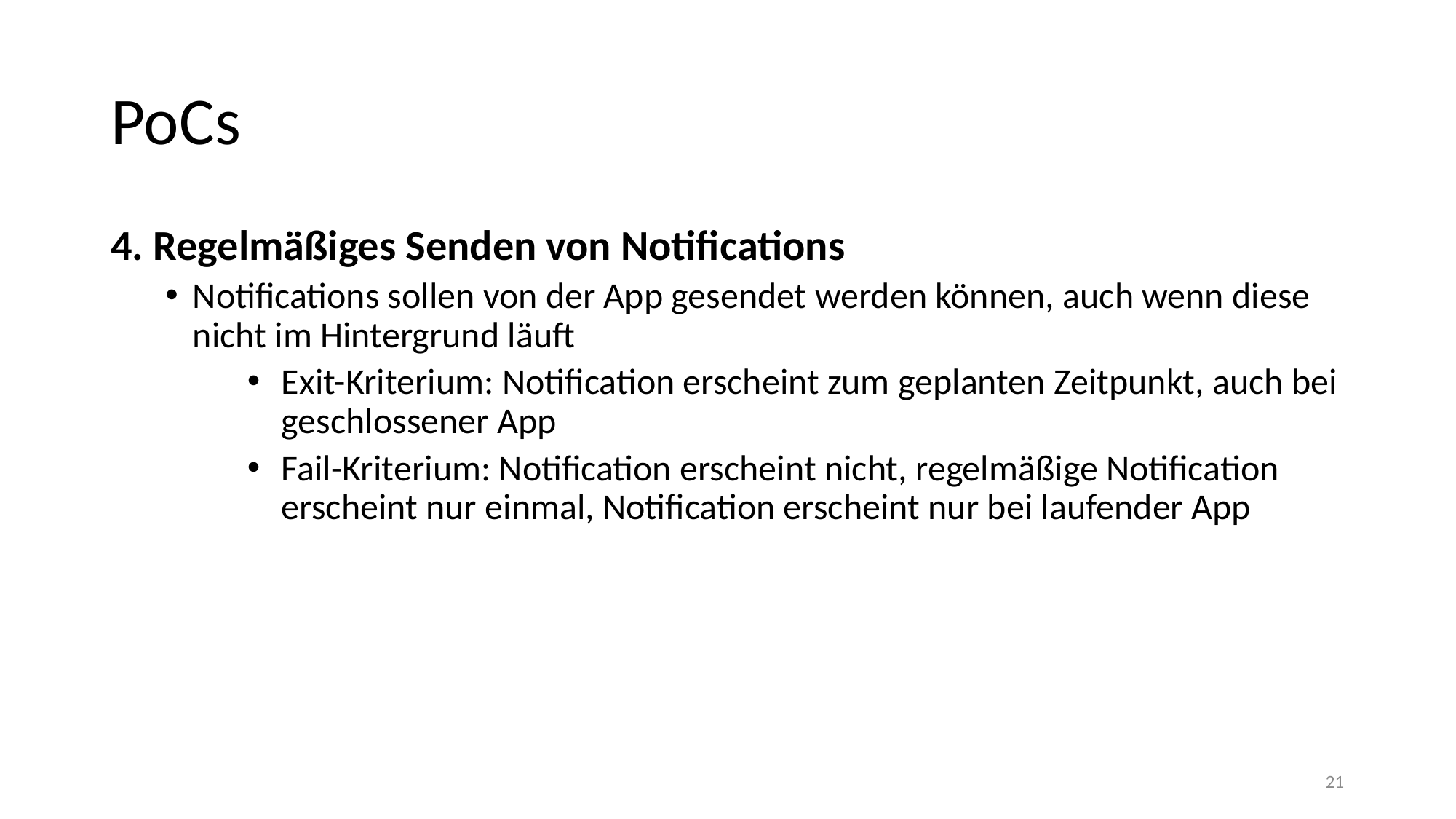

# PoCs
4. Regelmäßiges Senden von Notifications
Notifications sollen von der App gesendet werden können, auch wenn diese nicht im Hintergrund läuft
Exit-Kriterium: Notification erscheint zum geplanten Zeitpunkt, auch bei geschlossener App
Fail-Kriterium: Notification erscheint nicht, regelmäßige Notification erscheint nur einmal, Notification erscheint nur bei laufender App

21